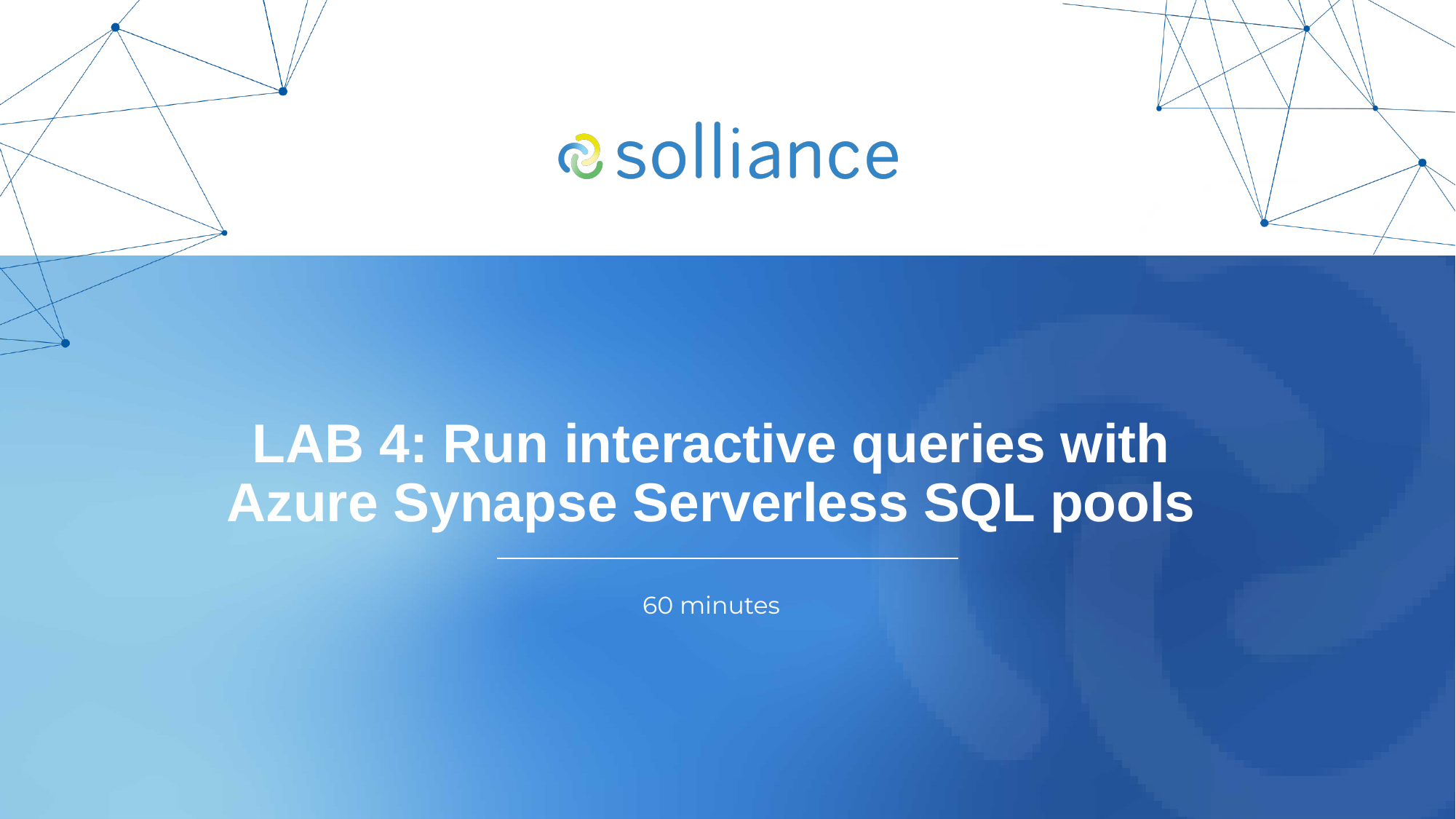

# LAB 4: Run interactive queries with Azure Synapse Serverless SQL pools
60 minutes